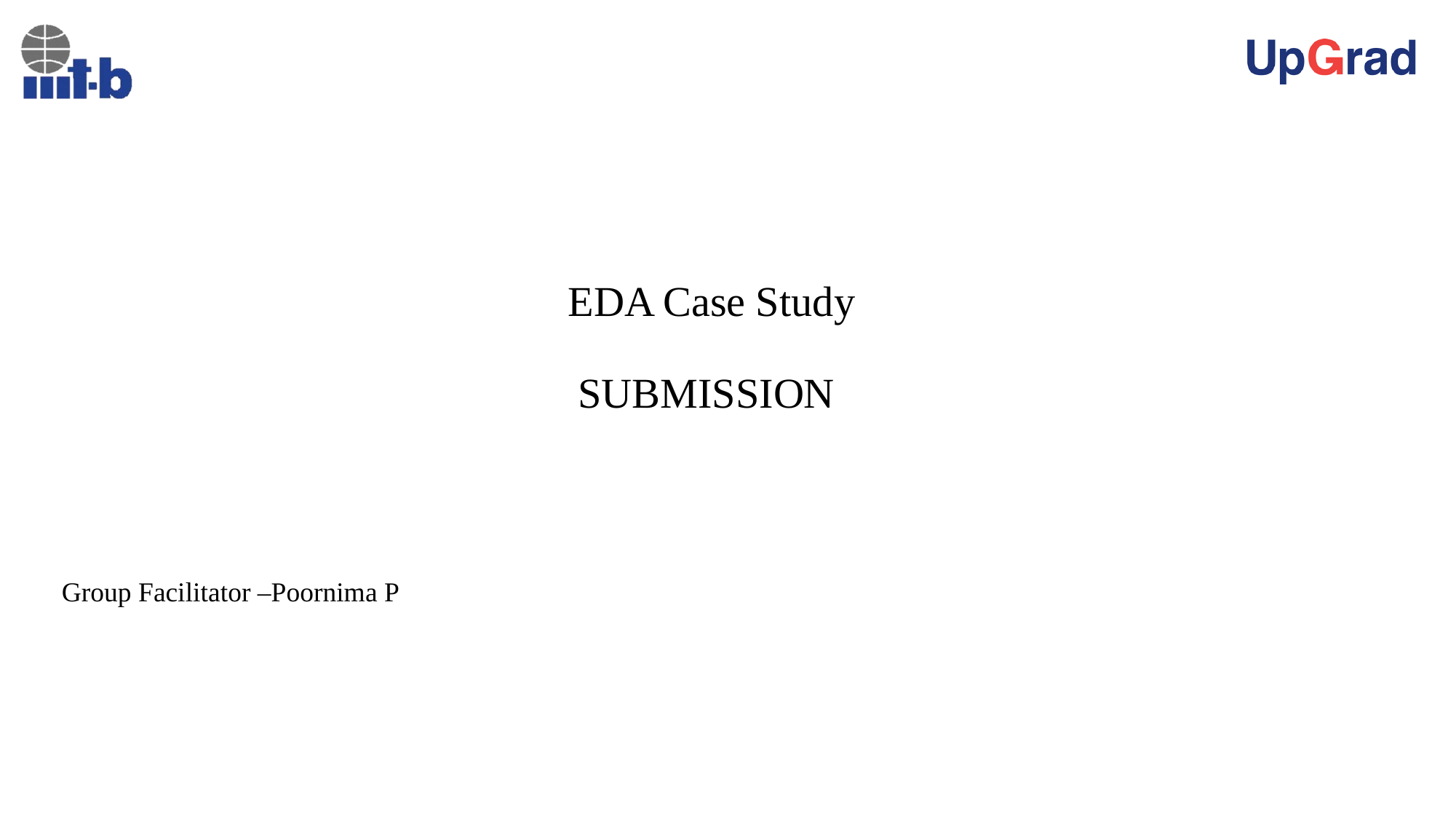

# EDA Case Study SUBMISSION
 Group Facilitator –Poornima P